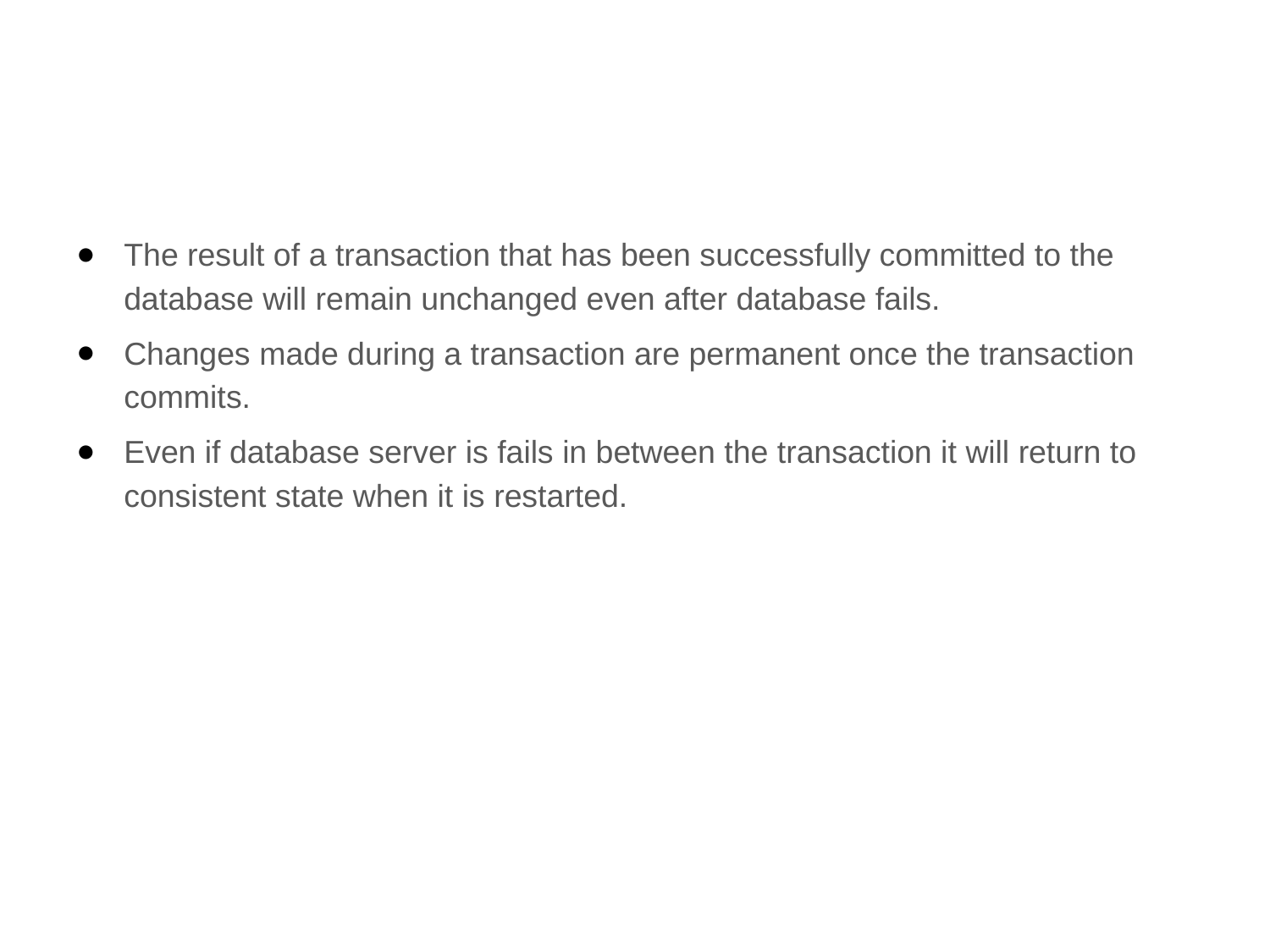

#
The result of a transaction that has been successfully committed to the database will remain unchanged even after database fails.
Changes made during a transaction are permanent once the transaction commits.
Even if database server is fails in between the transaction it will return to consistent state when it is restarted.